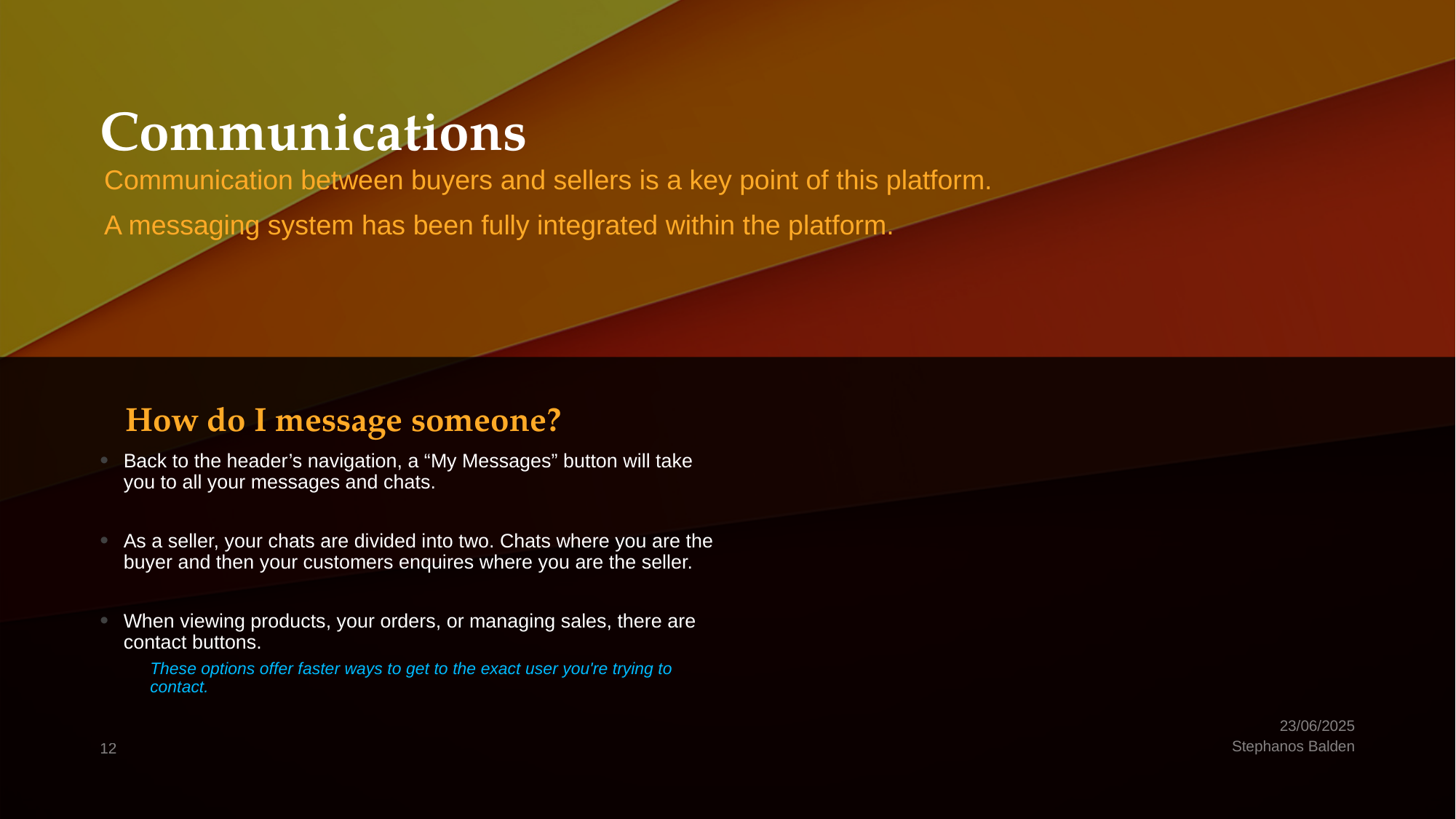

# Communications
Communication between buyers and sellers is a key point of this platform.
A messaging system has been fully integrated within the platform.
How do I message someone?
Back to the header’s navigation, a “My Messages” button will take you to all your messages and chats.

As a seller, your chats are divided into two. Chats where you are the buyer and then your customers enquires where you are the seller.

When viewing products, your orders, or managing sales, there are contact buttons.
These options offer faster ways to get to the exact user you're trying to contact.
23/06/2025
12
Stephanos Balden